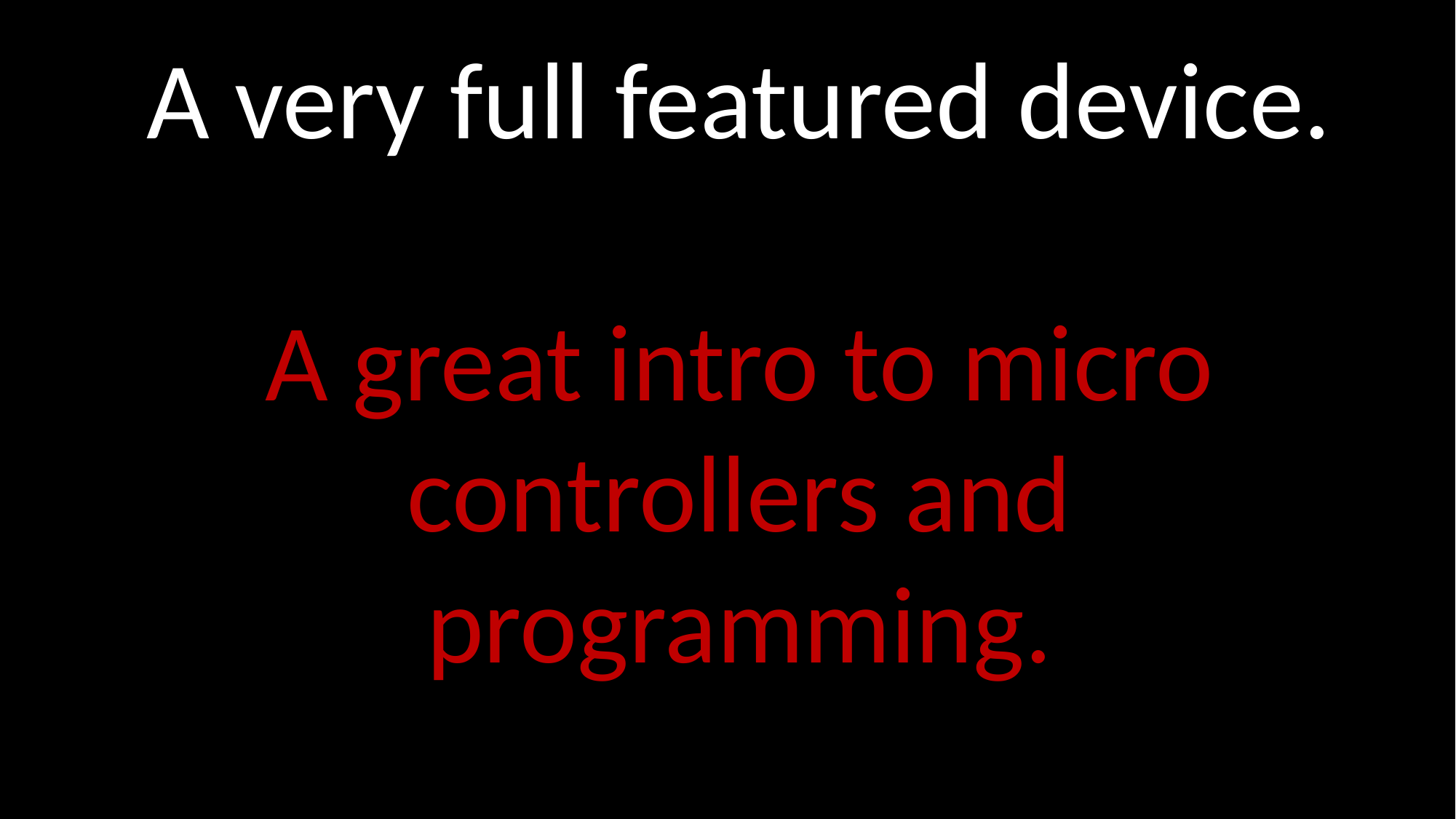

# A very full featured device. A great intro to micro controllers and programming.